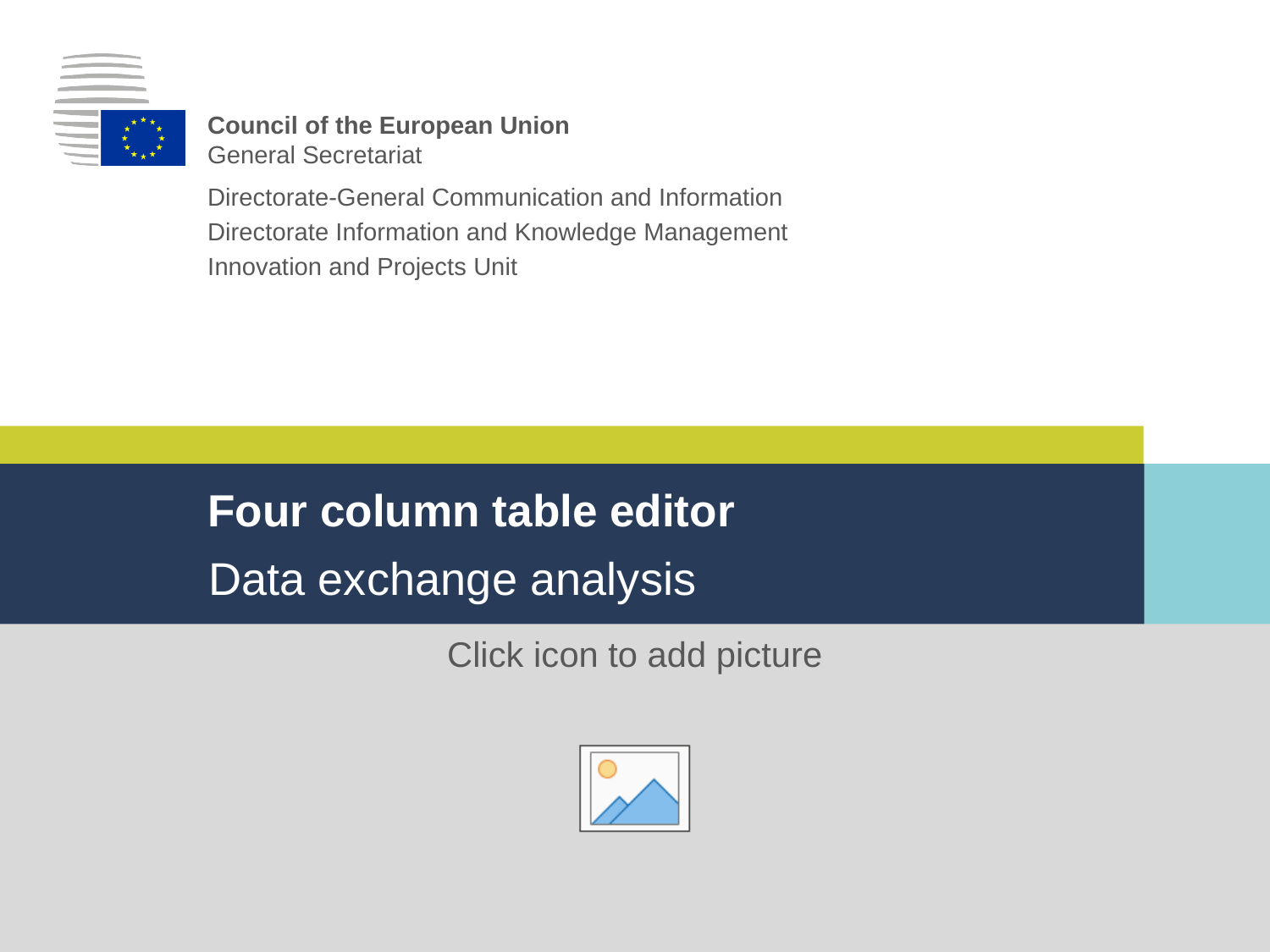

Council of the European Union
General Secretariat

Directorate-General Communication and Information
Directorate Information and Knowledge Management
Innovation and Projects Unit

# Four column table editor
Data exchange analysis